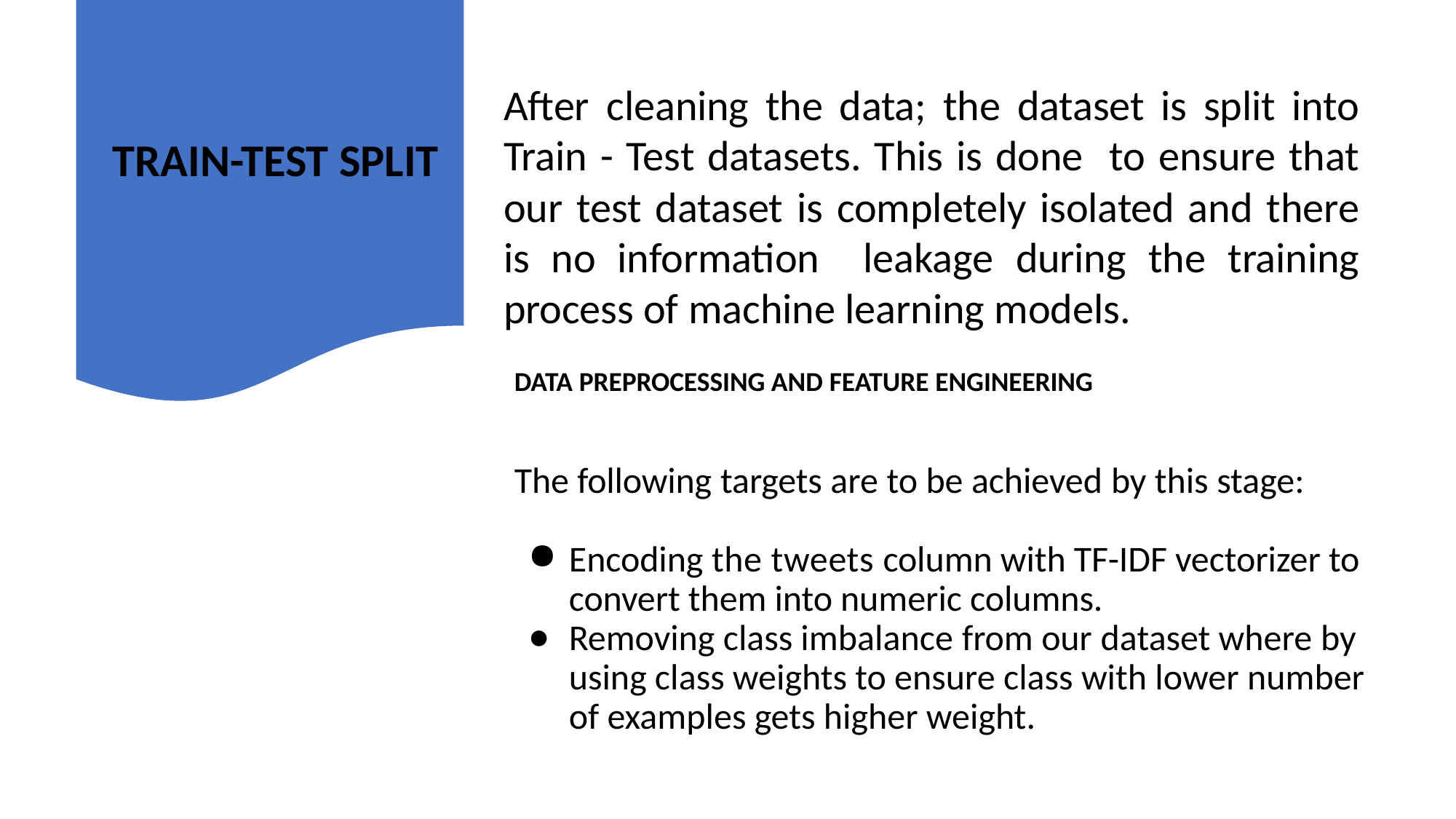

# TRAIN-TEST SPLIT
After cleaning the data; the dataset is split into Train - Test datasets. This is done  to ensure that our test dataset is completely isolated and there is no information  leakage during the training process of machine learning models.

DATA PREPROCESSING AND FEATURE ENGINEERING

The following targets are to be achieved by this stage:

Encoding the tweets column with TF-IDF vectorizer to convert them into numeric columns.
Removing class imbalance from our dataset where by using class weights to ensure class with lower number of examples gets higher weight.